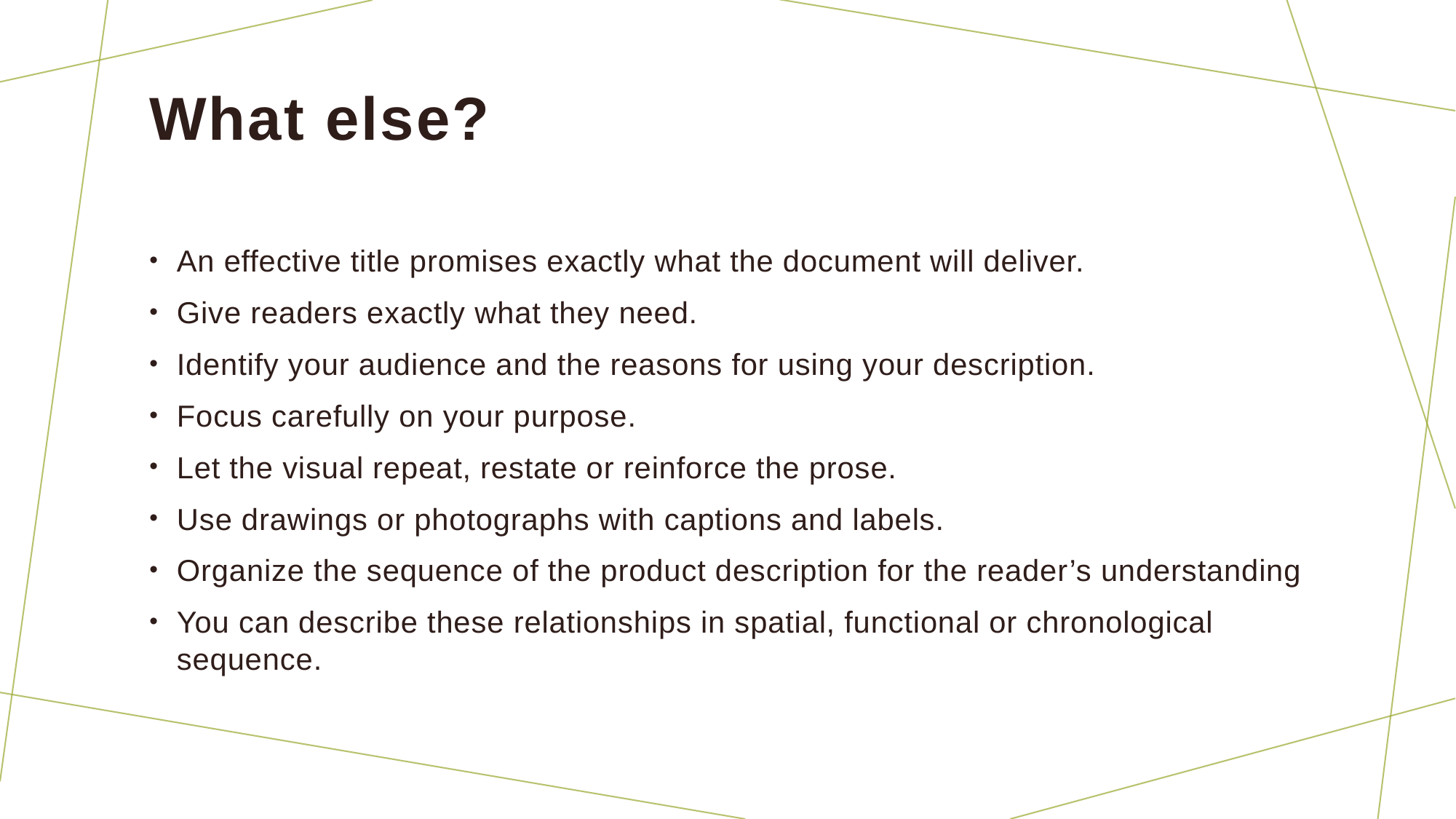

# What else?
An effective title promises exactly what the document will deliver.
Give readers exactly what they need.
Identify your audience and the reasons for using your description.
Focus carefully on your purpose.
Let the visual repeat, restate or reinforce the prose.
Use drawings or photographs with captions and labels.
Organize the sequence of the product description for the reader’s understanding
You can describe these relationships in spatial, functional or chronological sequence.